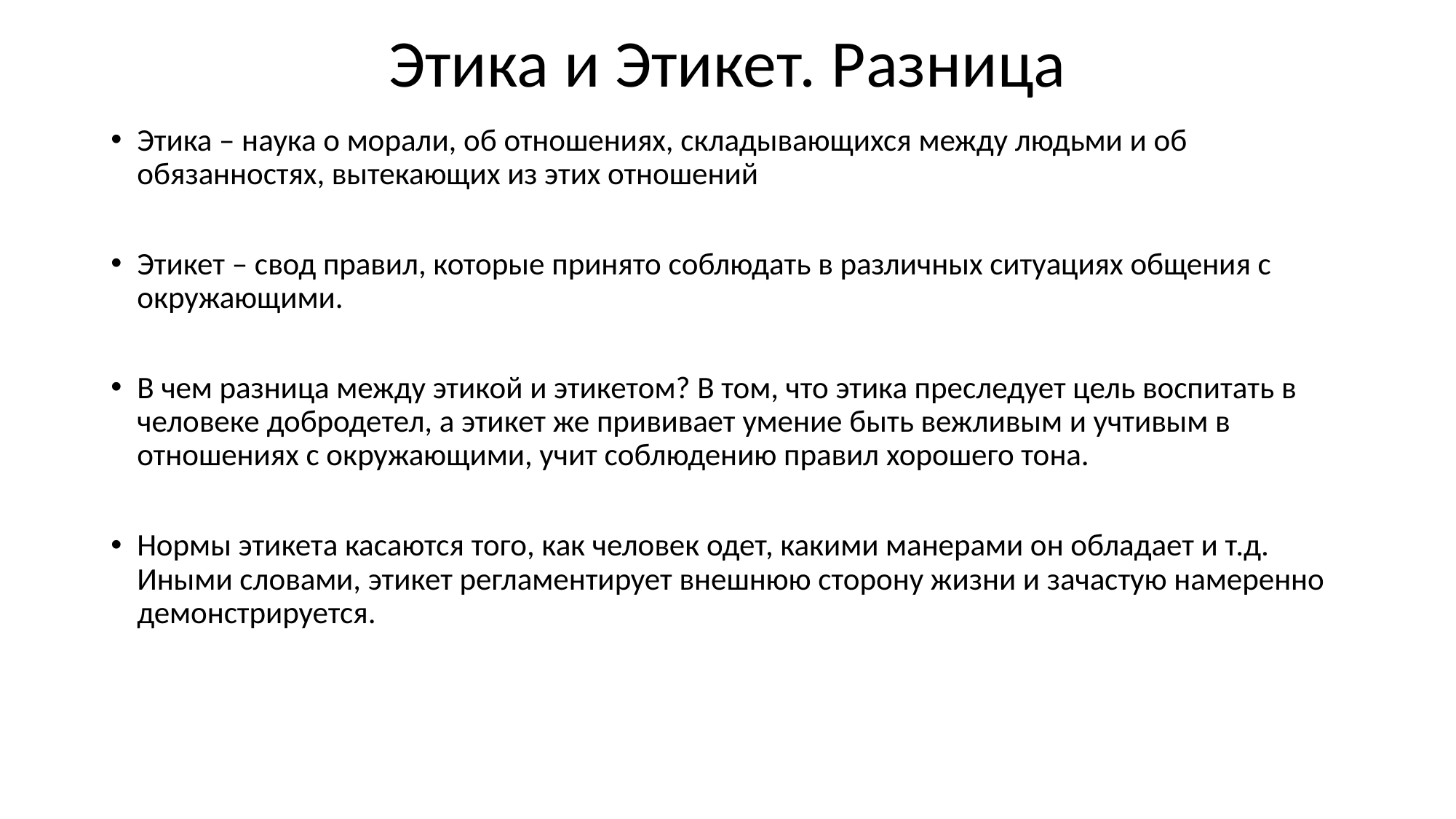

# Этика и Этикет. Разница
Этика – наука о морали, об отношениях, складывающихся между людьми и об обязанностях, вытекающих из этих отношений

Этикет – свод правил, которые принято соблюдать в различных ситуациях общения с окружающими.

В чем разница между этикой и этикетом? В том, что этика преследует цель воспитать в человеке добродетел, а этикет же прививает умение быть вежливым и учтивым в отношениях с окружающими, учит соблюдению правил хорошего тона.

Нормы этикета касаются того, как человек одет, какими манерами он обладает и т.д. Иными словами, этикет регламентирует внешнюю сторону жизни и зачастую намеренно демонстрируется.